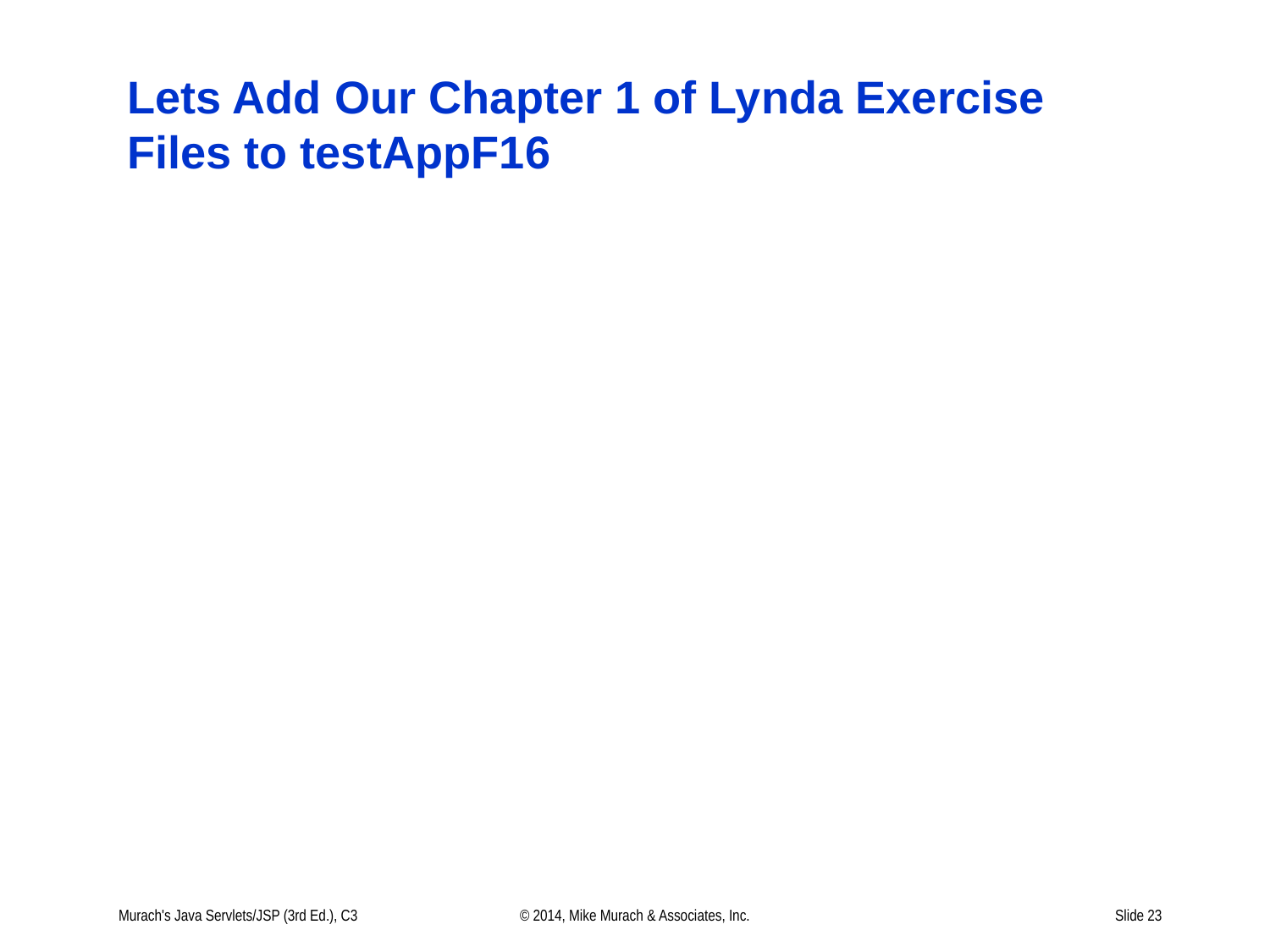

# Lets Add Our Chapter 1 of Lynda Exercise Files to testAppF16
Murach's Java Servlets/JSP (3rd Ed.), C3
© 2014, Mike Murach & Associates, Inc.

Slide 23